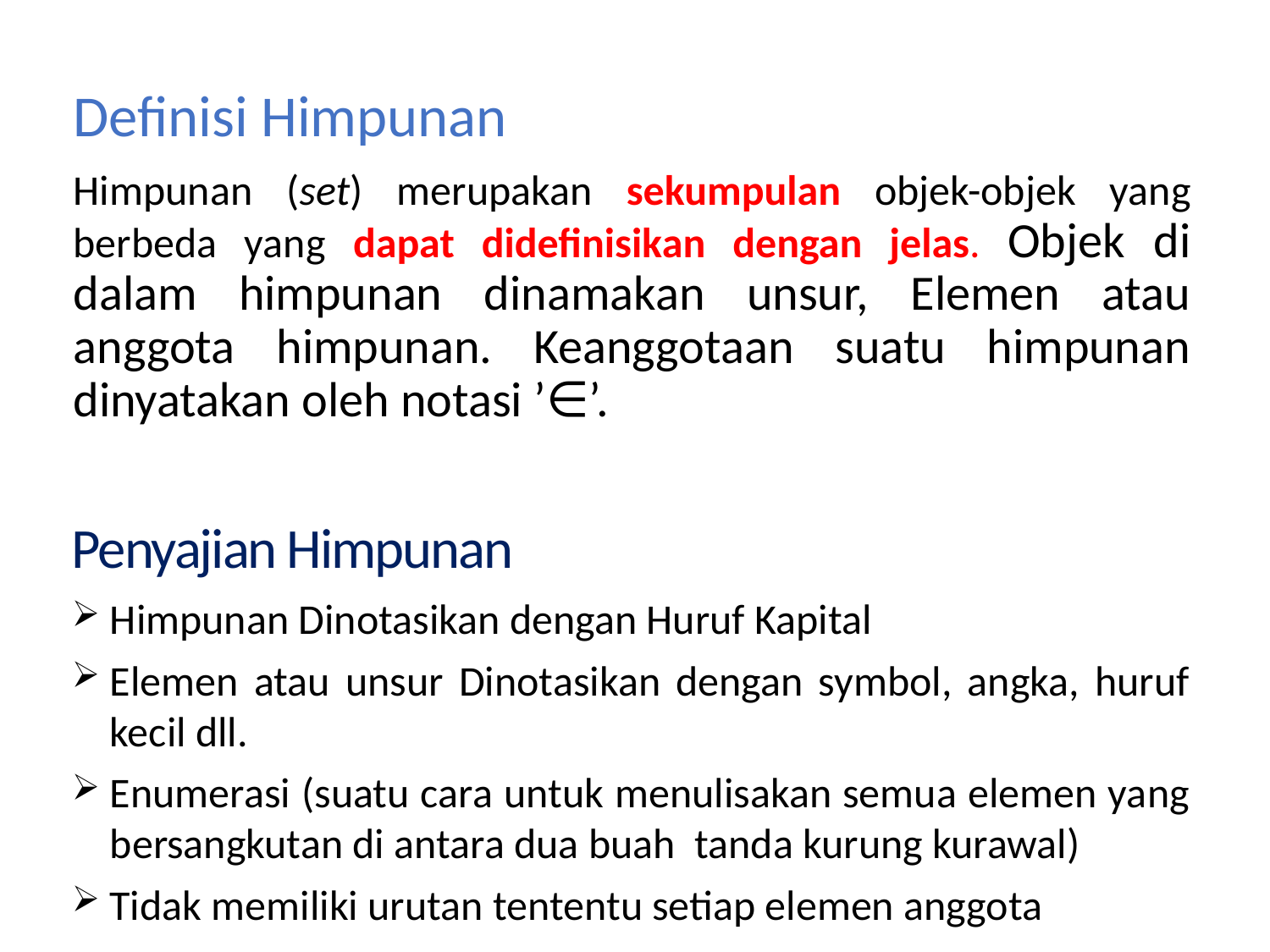

# Definisi Himpunan
Himpunan (set) merupakan sekumpulan objek-objek yang berbeda yang dapat didefinisikan dengan jelas. Objek di dalam himpunan dinamakan unsur, Elemen atau anggota himpunan. Keanggotaan suatu himpunan dinyatakan oleh notasi ’∈’.

Penyajian Himpunan
Himpunan Dinotasikan dengan Huruf Kapital
Elemen atau unsur Dinotasikan dengan symbol, angka, huruf kecil dll.
Enumerasi (suatu cara untuk menulisakan semua elemen yang bersangkutan di antara dua buah  tanda kurung kurawal)
Tidak memiliki urutan tententu setiap elemen anggota